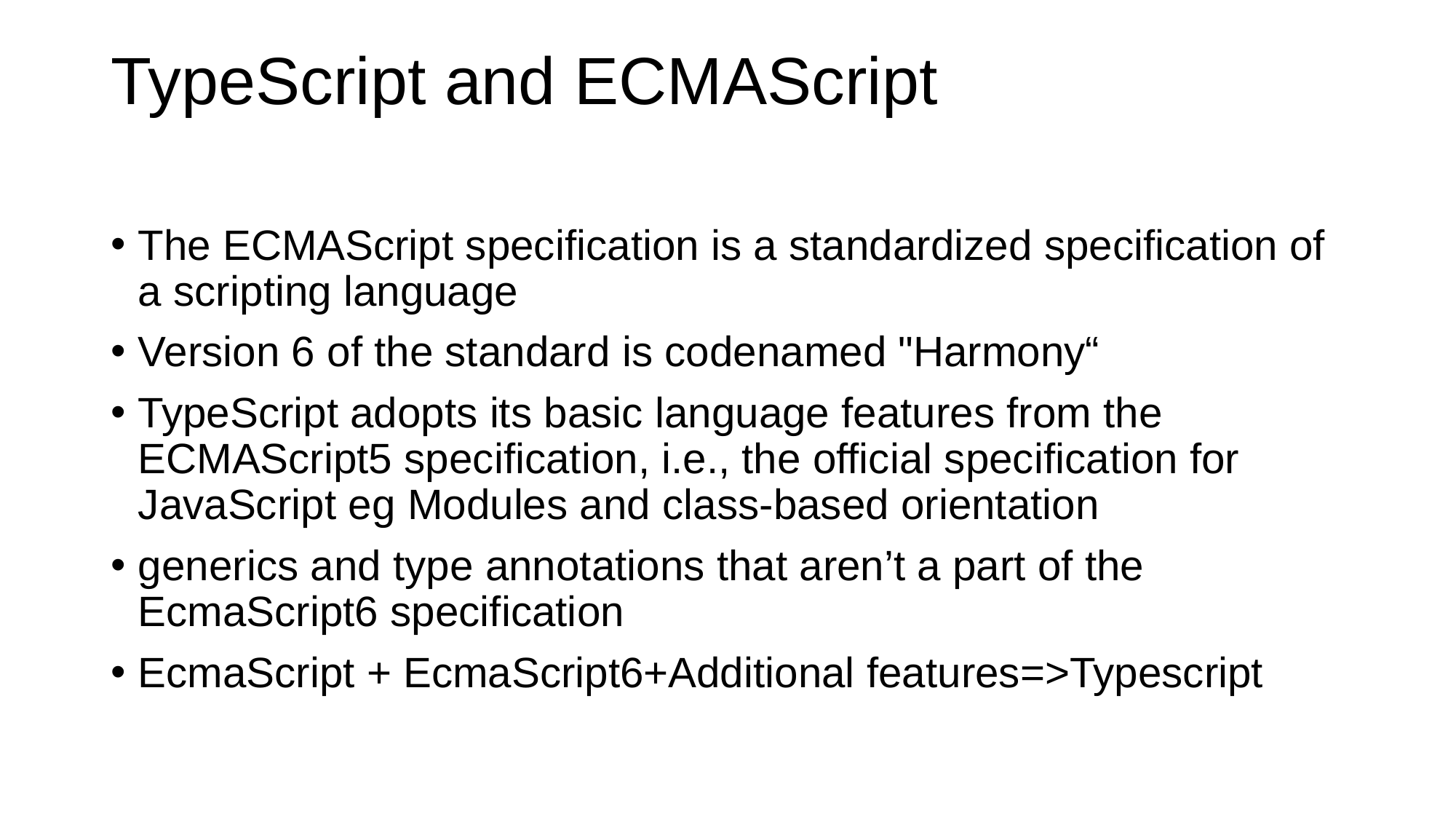

# TypeScript and ECMAScript
The ECMAScript specification is a standardized specification of a scripting language
Version 6 of the standard is codenamed "Harmony“
TypeScript adopts its basic language features from the ECMAScript5 specification, i.e., the official specification for JavaScript eg Modules and class-based orientation
generics and type annotations that aren’t a part of the EcmaScript6 specification
EcmaScript + EcmaScript6+Additional features=>Typescript